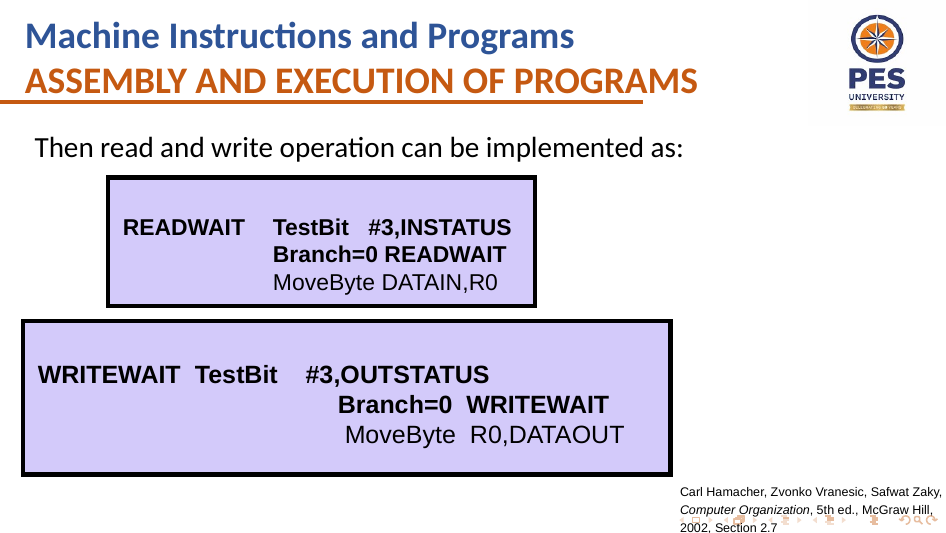

Machine Instructions and Programs
ASSEMBLY AND EXECUTION OF PROGRAMS

Then read and write operation can be implemented as:

READWAIT  	TestBit   #3,INSTATUS
	Branch=0 READWAIT
	MoveByte DATAIN,R0

WRITEWAIT	 TestBit    #3,OUTSTATUS
 		Branch=0  WRITEWAIT
		 MoveByte  R0,DATAOUT

Carl Hamacher, Zvonko Vranesic, Safwat Zaky, Computer Organization, 5th ed., McGraw Hill, 2002, Section 2.7